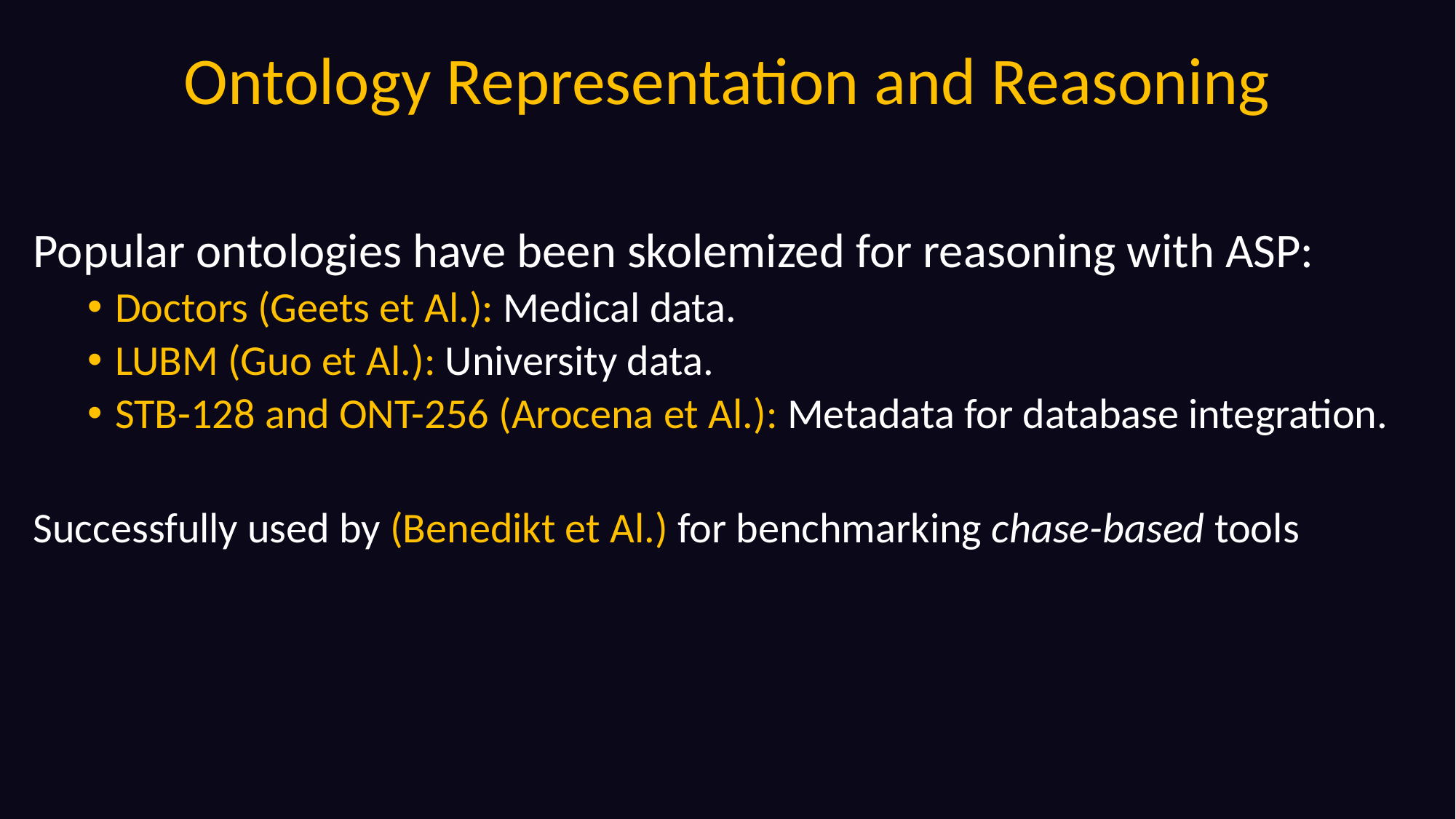

# Ontology Representation and Reasoning
Popular ontologies have been skolemized for reasoning with ASP:
Doctors (Geets et Al.): Medical data.
LUBM (Guo et Al.): University data.
STB-128 and ONT-256 (Arocena et Al.): Metadata for database integration.

Successfully used by (Benedikt et Al.) for benchmarking chase-based tools